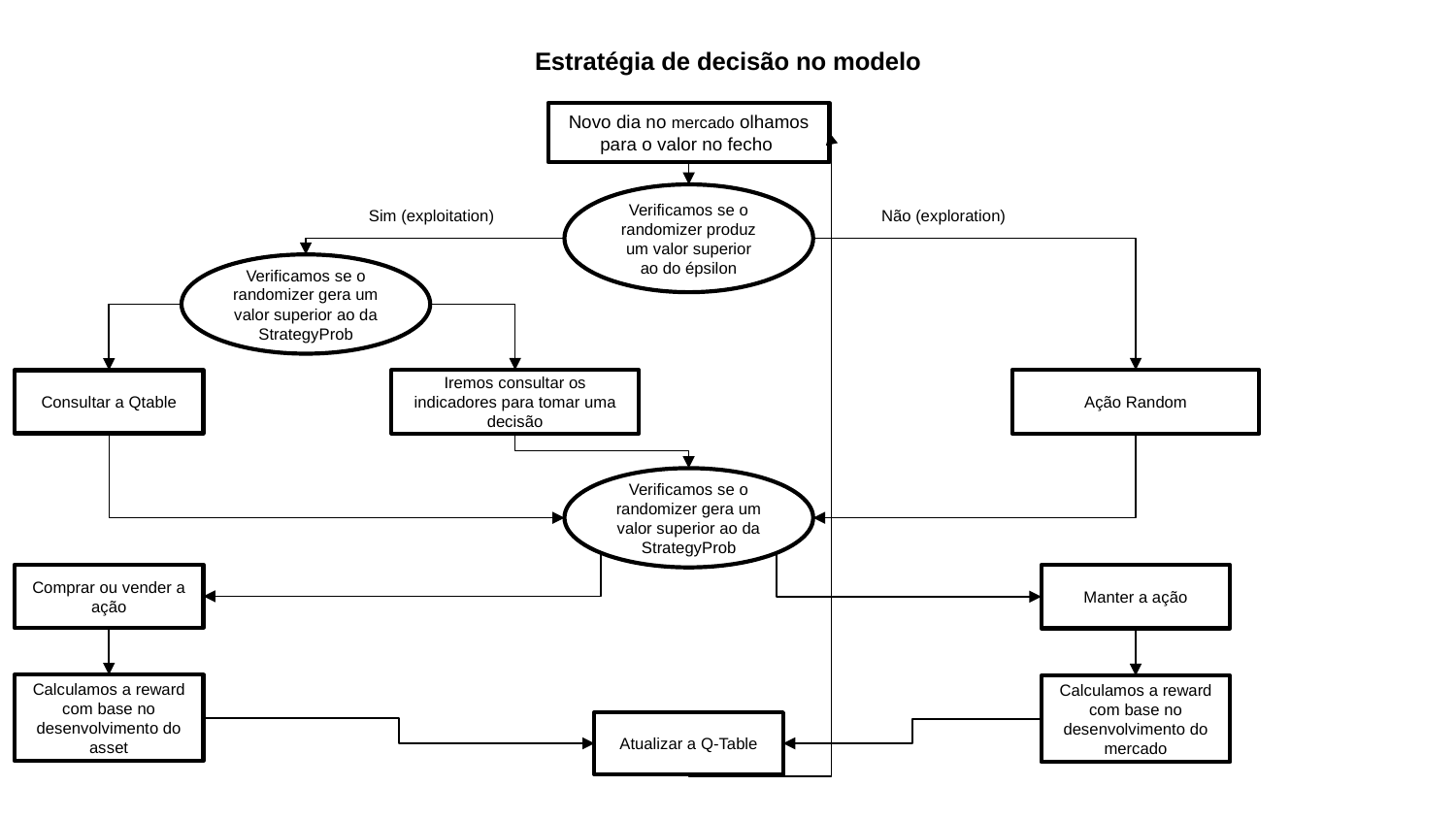

# Estratégia de decisão no modelo
Novo dia no mercado olhamos para o valor no fecho
Verificamos se o randomizer produz um valor superior ao do épsilon
Sim (exploitation)
Não (exploration)
Verificamos se o randomizer gera um valor superior ao da StrategyProb
Ação Random
Iremos consultar os indicadores para tomar uma decisão
Consultar a Qtable
Verificamos se o randomizer gera um valor superior ao da StrategyProb
Comprar ou vender a ação
Manter a ação
Calculamos a reward com base no desenvolvimento do asset
Calculamos a reward com base no desenvolvimento do mercado
Atualizar a Q-Table